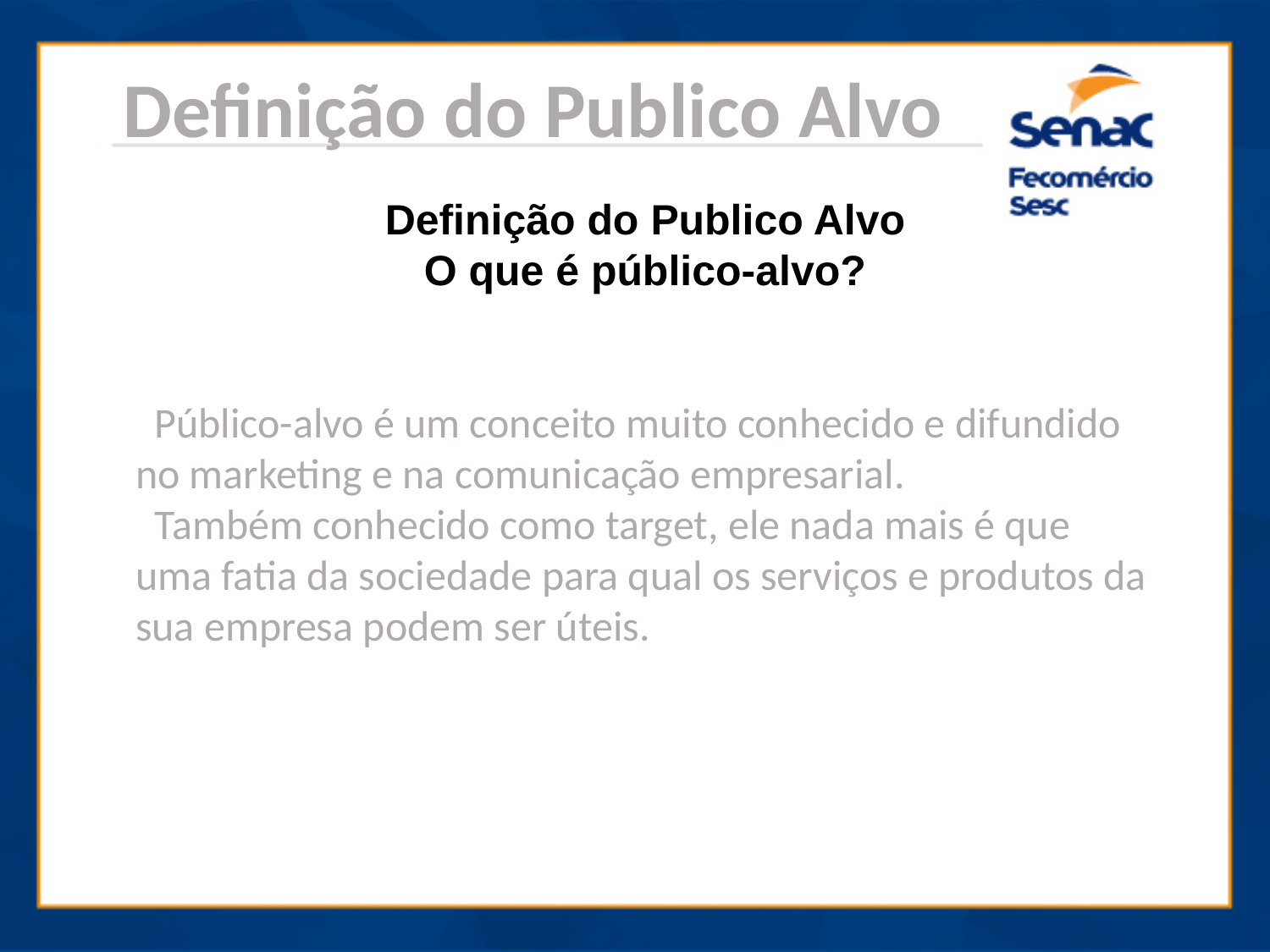

Definição do Publico Alvo
Definição do Publico Alvo
O que é público-alvo?

  Público-alvo é um conceito muito conhecido e difundido no marketing e na comunicação empresarial.
  Também conhecido como target, ele nada mais é que uma fatia da sociedade para qual os serviços e produtos da sua empresa podem ser úteis.